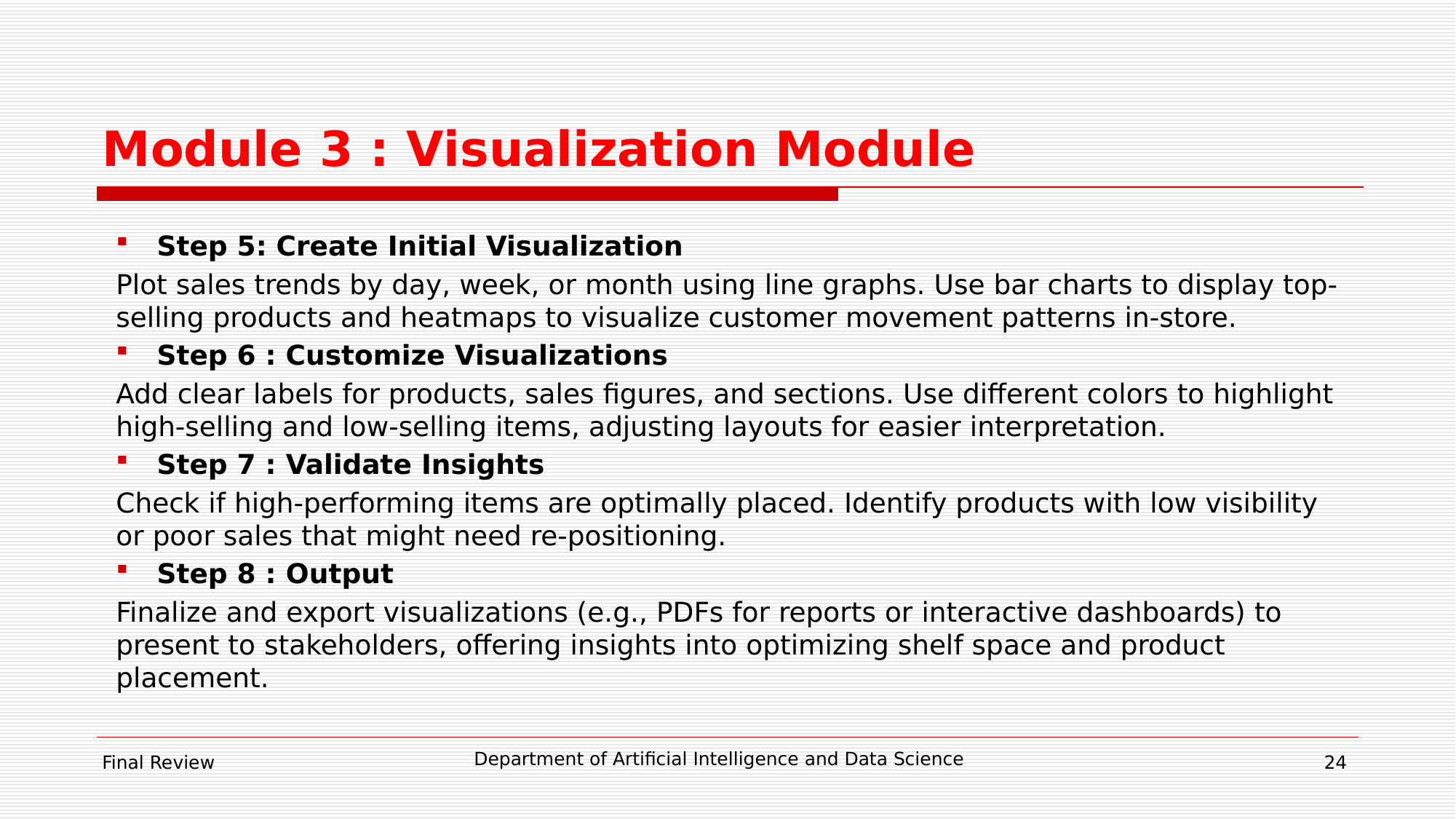

# Module 3 : Visualization Module
Step 5: Create Initial Visualization
Plot sales trends by day, week, or month using line graphs. Use bar charts to display top-selling products and heatmaps to visualize customer movement patterns in-store.
Step 6 : Customize Visualizations
Add clear labels for products, sales figures, and sections. Use different colors to highlight high-selling and low-selling items, adjusting layouts for easier interpretation.
Step 7 : Validate Insights
Check if high-performing items are optimally placed. Identify products with low visibility or poor sales that might need re-positioning.
Step 8 : Output
Finalize and export visualizations (e.g., PDFs for reports or interactive dashboards) to present to stakeholders, offering insights into optimizing shelf space and product placement.
Department of Artificial Intelligence and Data Science
24
Final Review